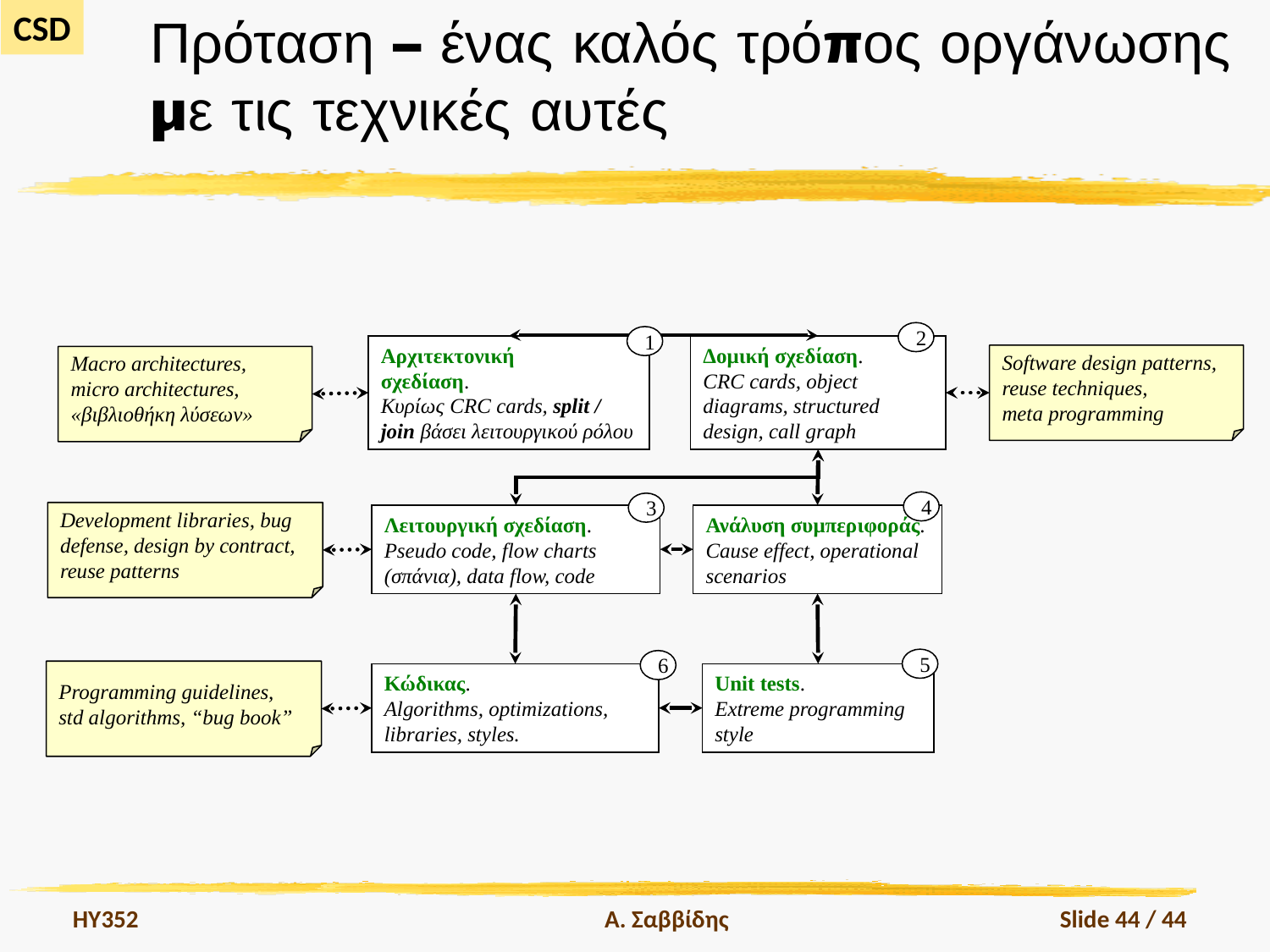

# Πρόταση – ένας καλός τρόπος οργάνωσης με τις τεχνικές αυτές
2
1
Αρχιτεκτονική
σχεδίαση.
Κυρίως CRC cards, split / join βάσει λειτουργικού ρόλου
Δομική σχεδίαση.
CRC cards, object diagrams, structured design, call graph
Software design patterns,
reuse techniques,
meta programming
Macro architectures,
micro architectures,
«βιβλιοθήκη λύσεων»
4
3
Development libraries, bug
defense, design by contract,
reuse patterns
Λειτουργική σχεδίαση.
Pseudo code, flow charts (σπάνια), data flow, code
Ανάλυση συμπεριφοράς.
Cause effect, operational scenarios
5
6
Programming guidelines,
std algorithms, “bug book”
Κώδικας.
Algorithms, optimizations, libraries, styles.
Unit tests.
Extreme programming style
HY352
Α. Σαββίδης
Slide 44 / 44